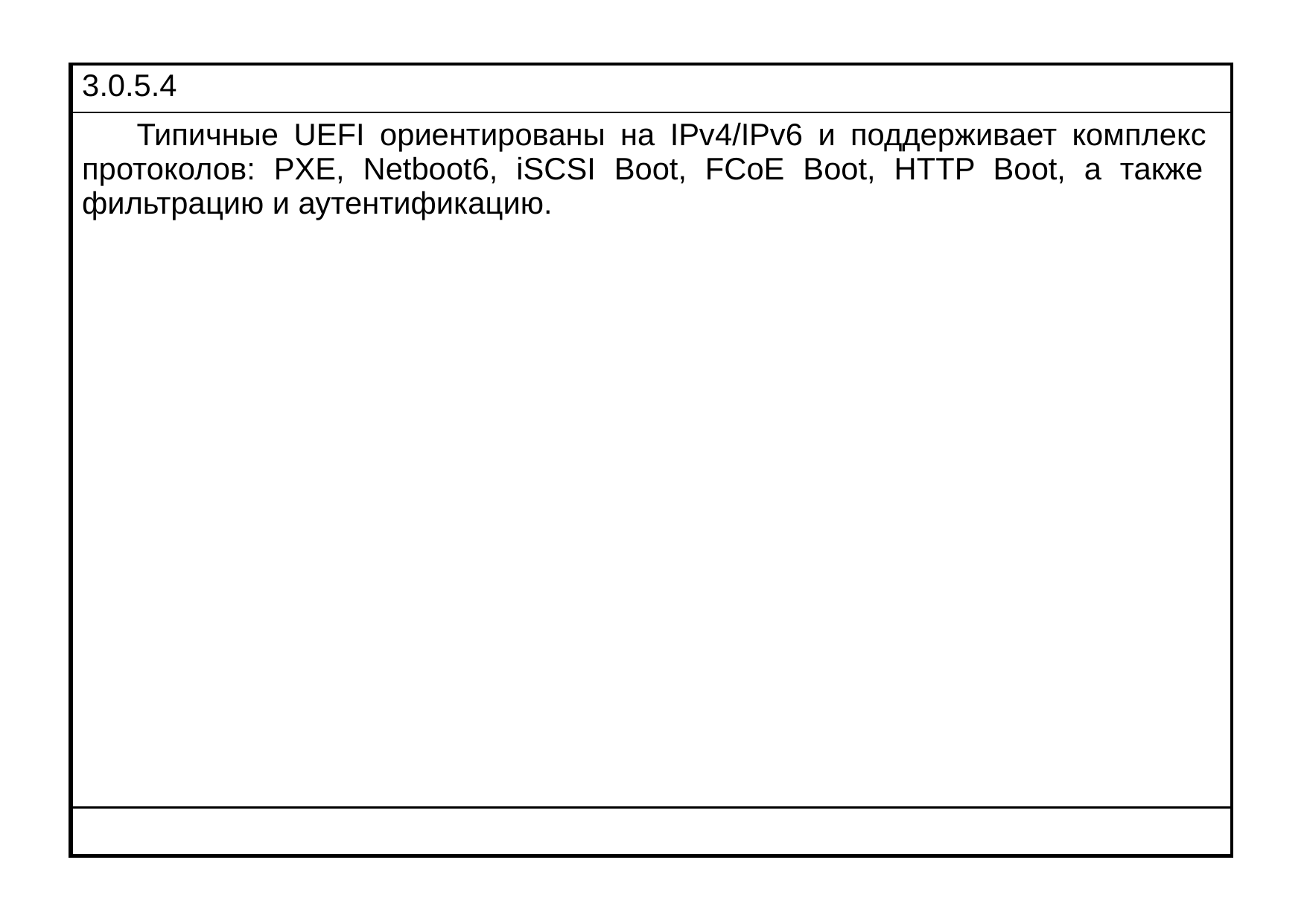

| 3.0.5.4 |
| --- |
| Типичные UEFI ориентированы на IPv4/IPv6 и поддерживает комплекс протоколов: PXE, Netboot6, iSCSI Boot, FCoE Boot, HTTP Boot, а также фильтрацию и аутентификацию. |
|  |